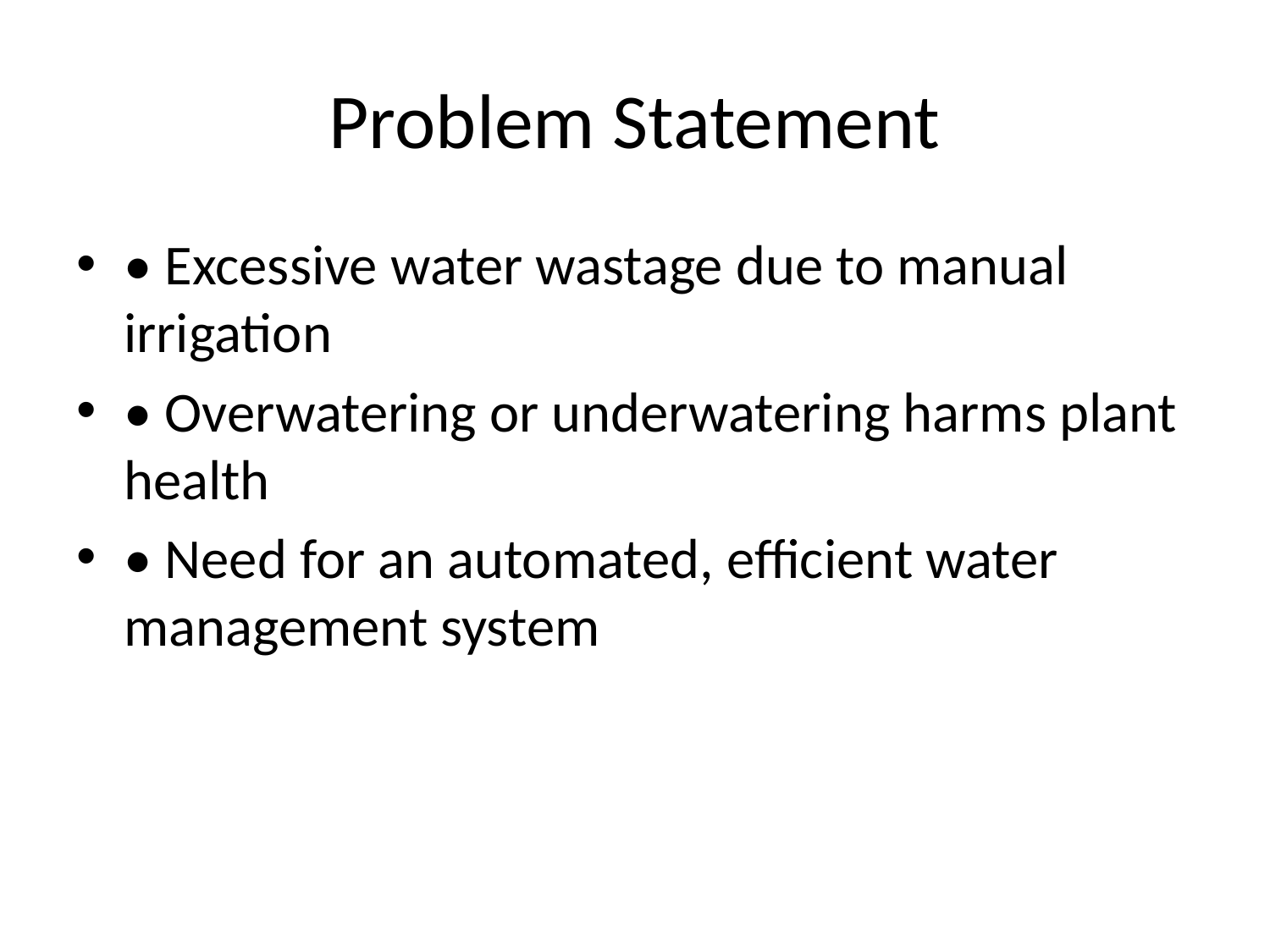

# Problem Statement
• Excessive water wastage due to manual irrigation
• Overwatering or underwatering harms plant health
• Need for an automated, efficient water management system